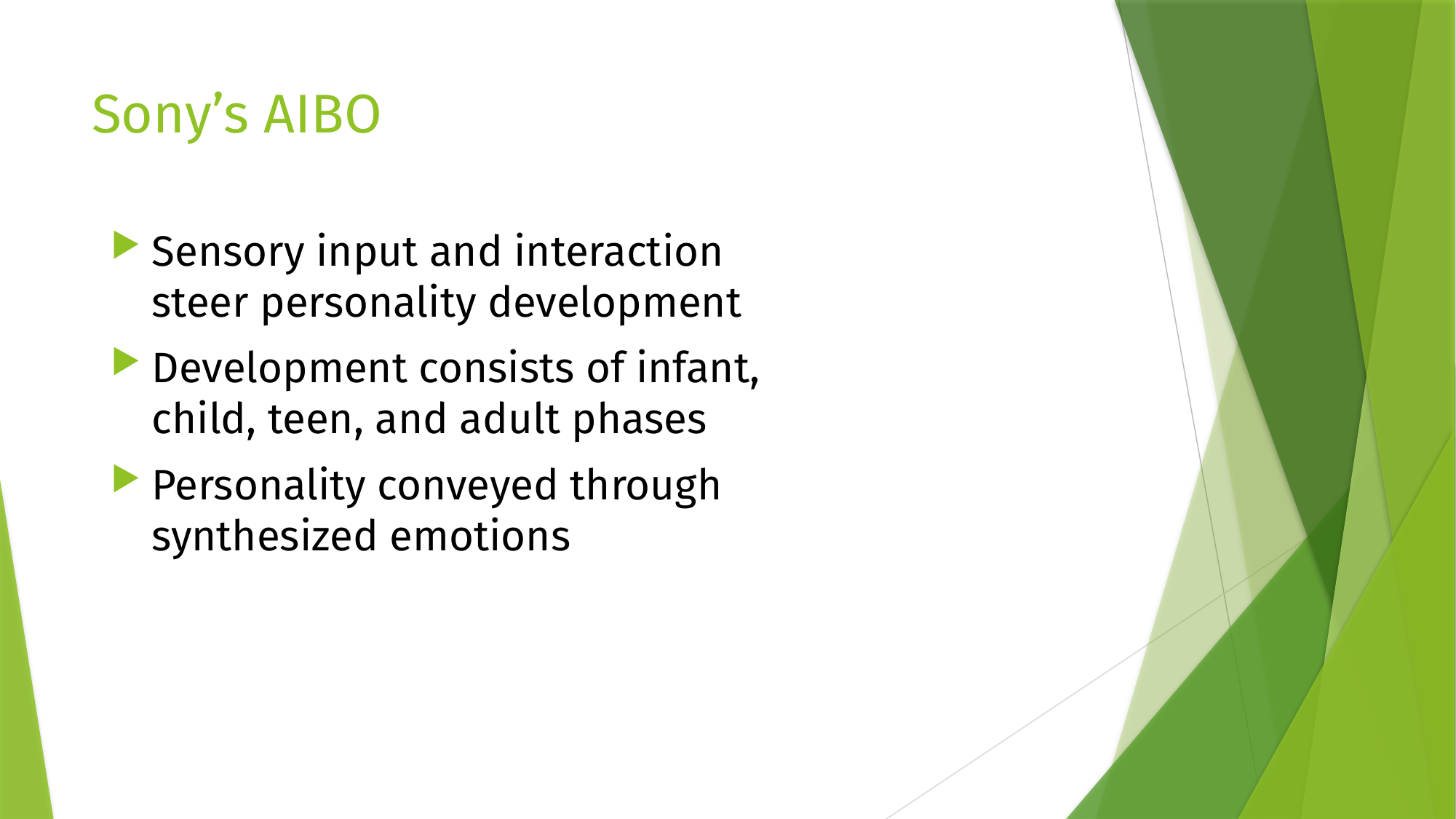

# Sony’s AIBO
Sensory input and interaction steer personality development
Development consists of infant, child, teen, and adult phases
Personality conveyed through synthesized emotions